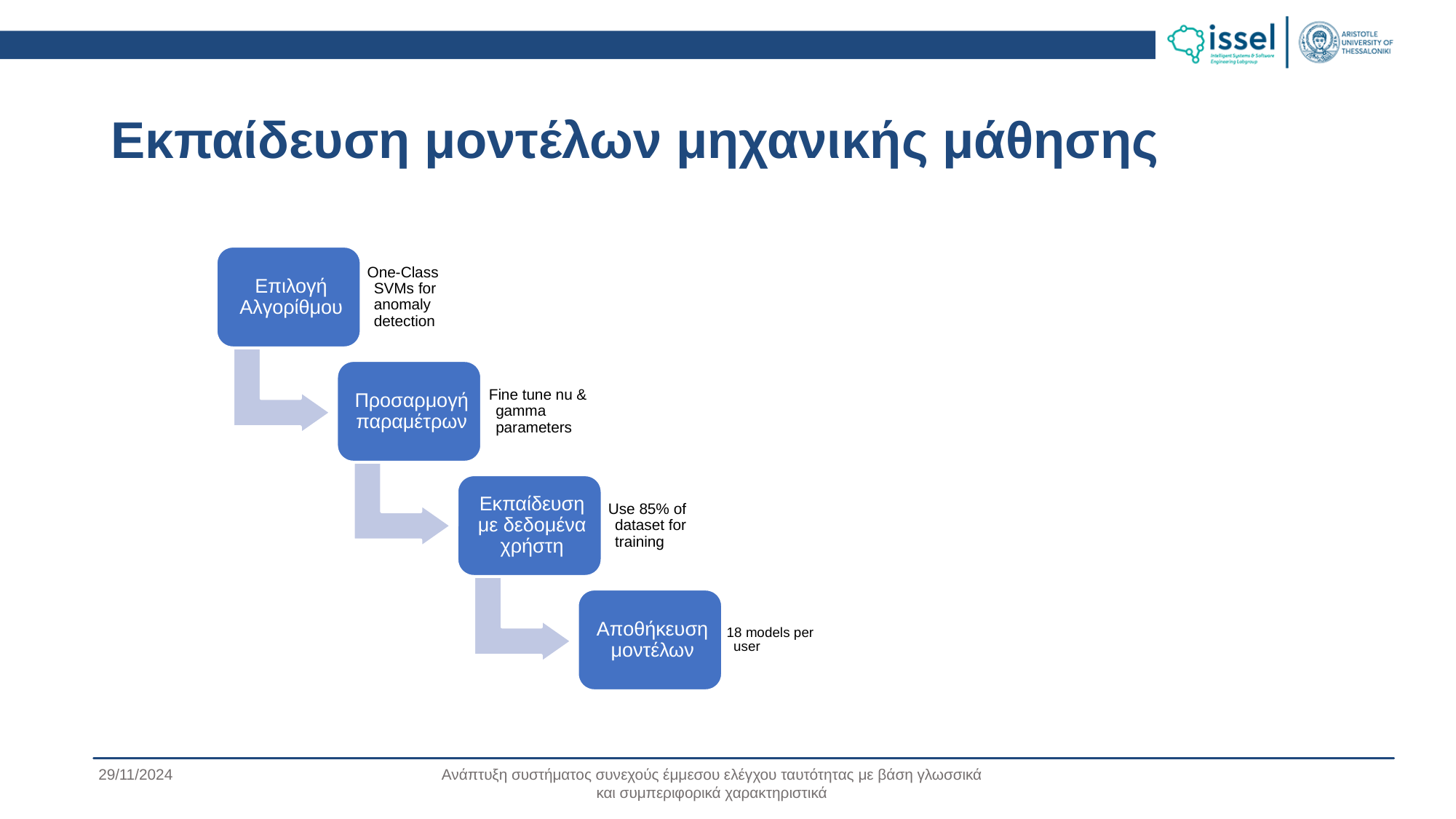

# Εκπαίδευση μοντέλων μηχανικής μάθησης
Επιλογή Αλγορίθμου
One-Class SVMs for anomaly detection
Προσαρμογή παραμέτρων
Fine tune nu & gamma parameters
Εκπαίδευση με δεδομένα χρήστη
Use 85% of dataset for training
Αποθήκευση μοντέλων
18 models per user